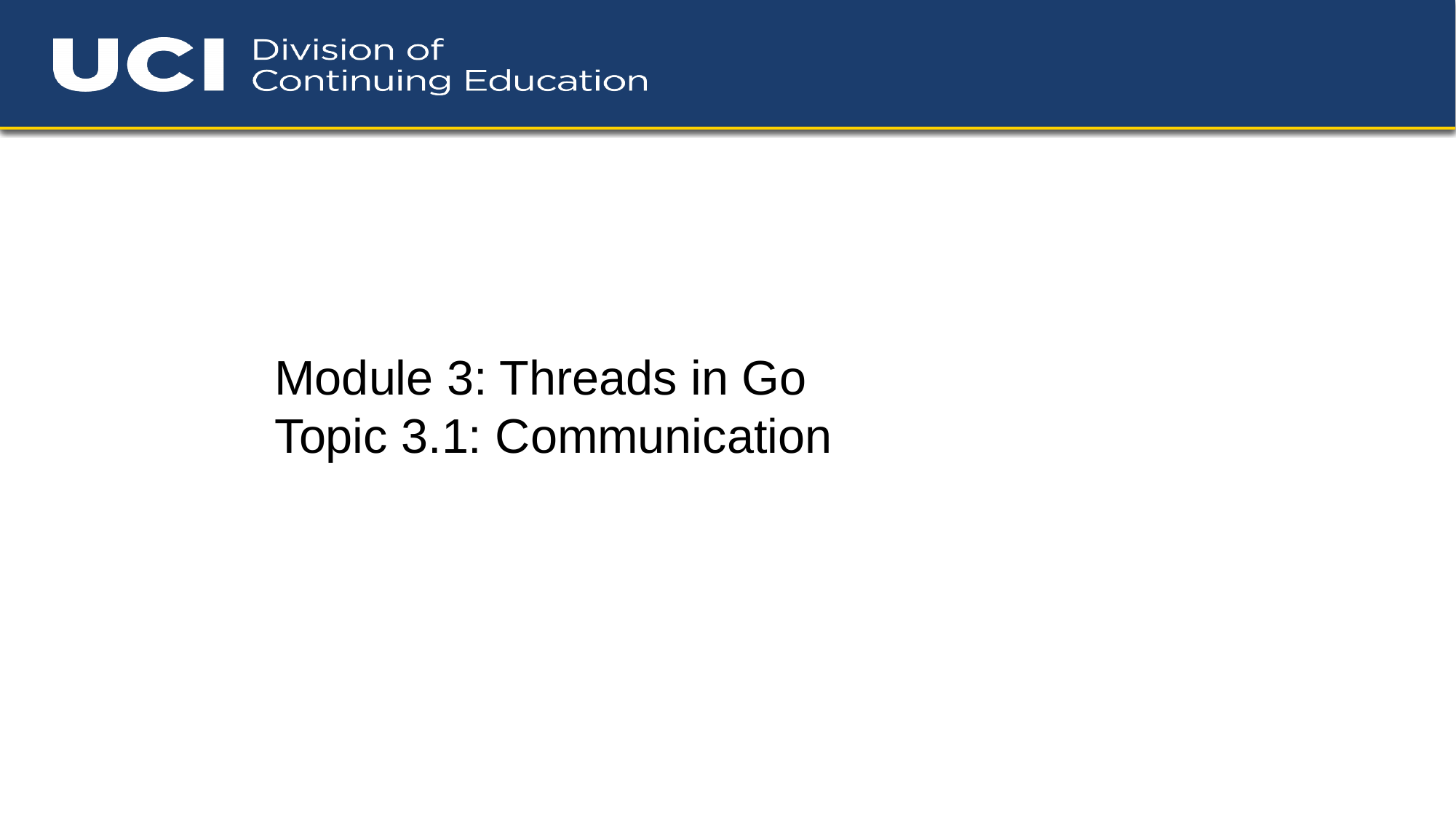

Module 3: Threads in Go
Topic 3.1: Communication